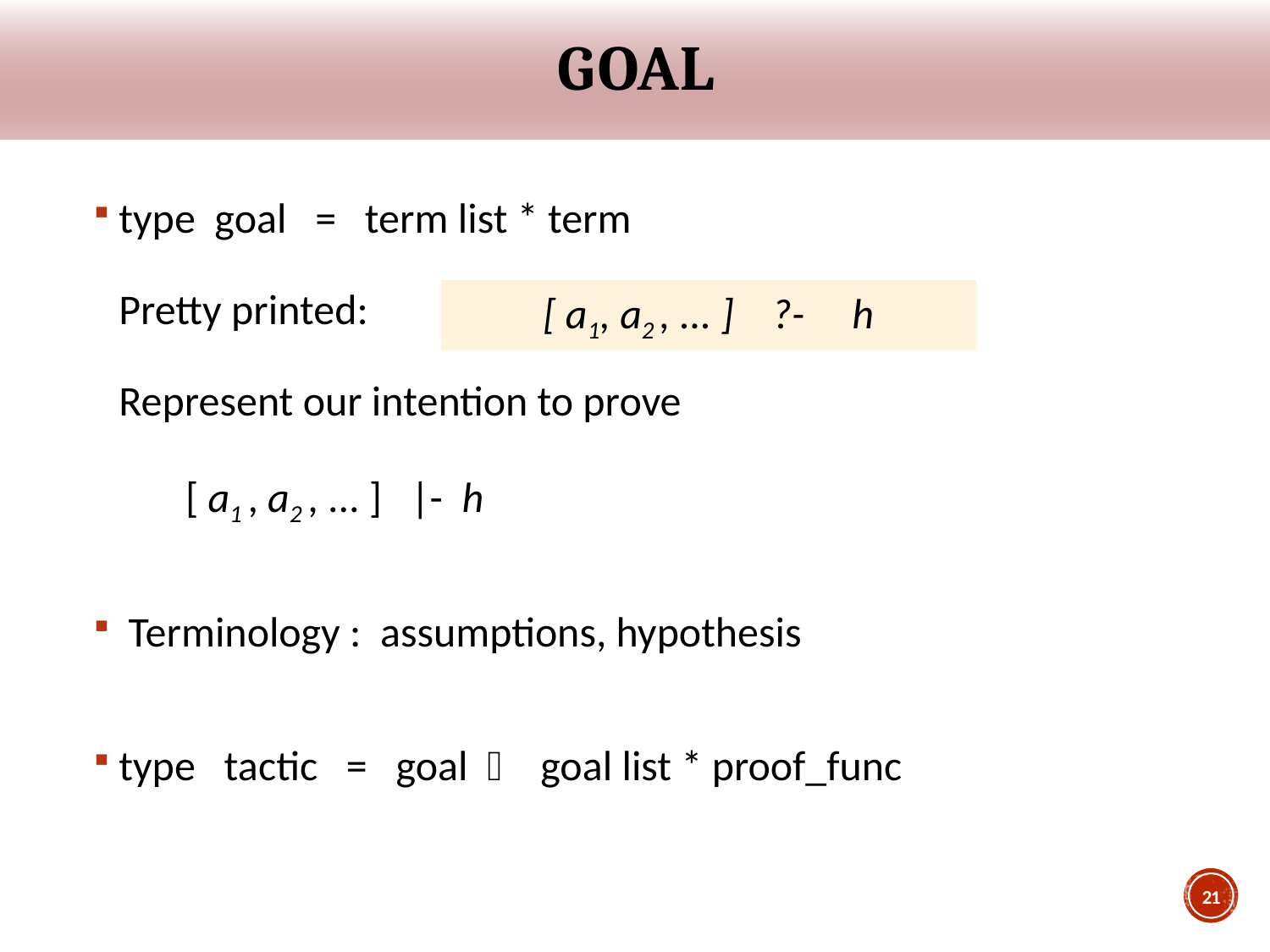

# Goal
type  goal   =   term list * term
Pretty printed:
Represent our intention to prove
       [ a1 , a2 , ... ]   |-  h

 Terminology :  assumptions, hypothesis

type   tactic   =   goal  →  goal list * proof_func
[ a1, a2 , ... ]    ?-     h
21